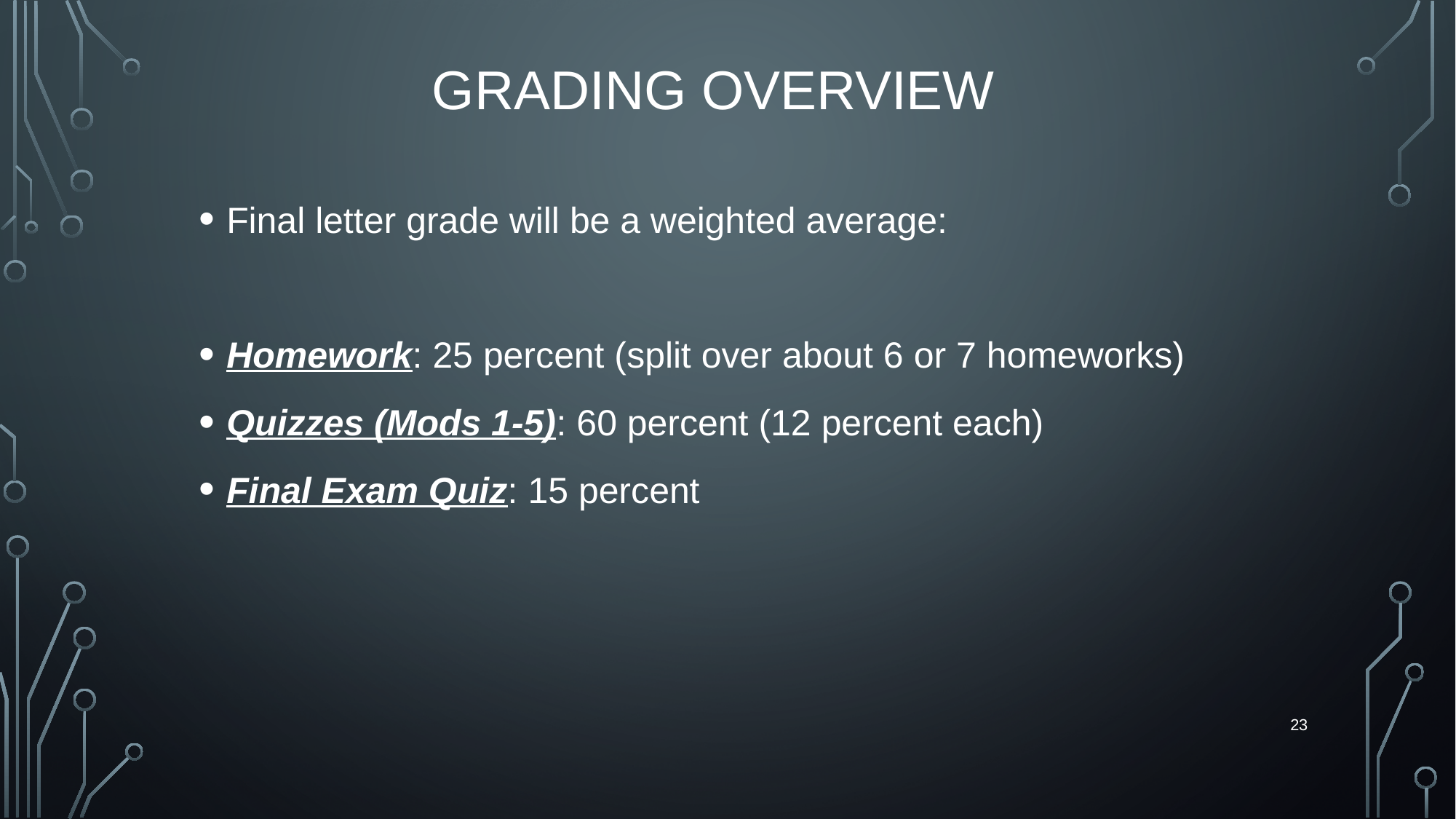

# Grading Overview
Final letter grade will be a weighted average:

Homework: 25 percent (split over about 6 or 7 homeworks)
Quizzes (Mods 1-5): 60 percent (12 percent each)
Final Exam Quiz: 15 percent
23